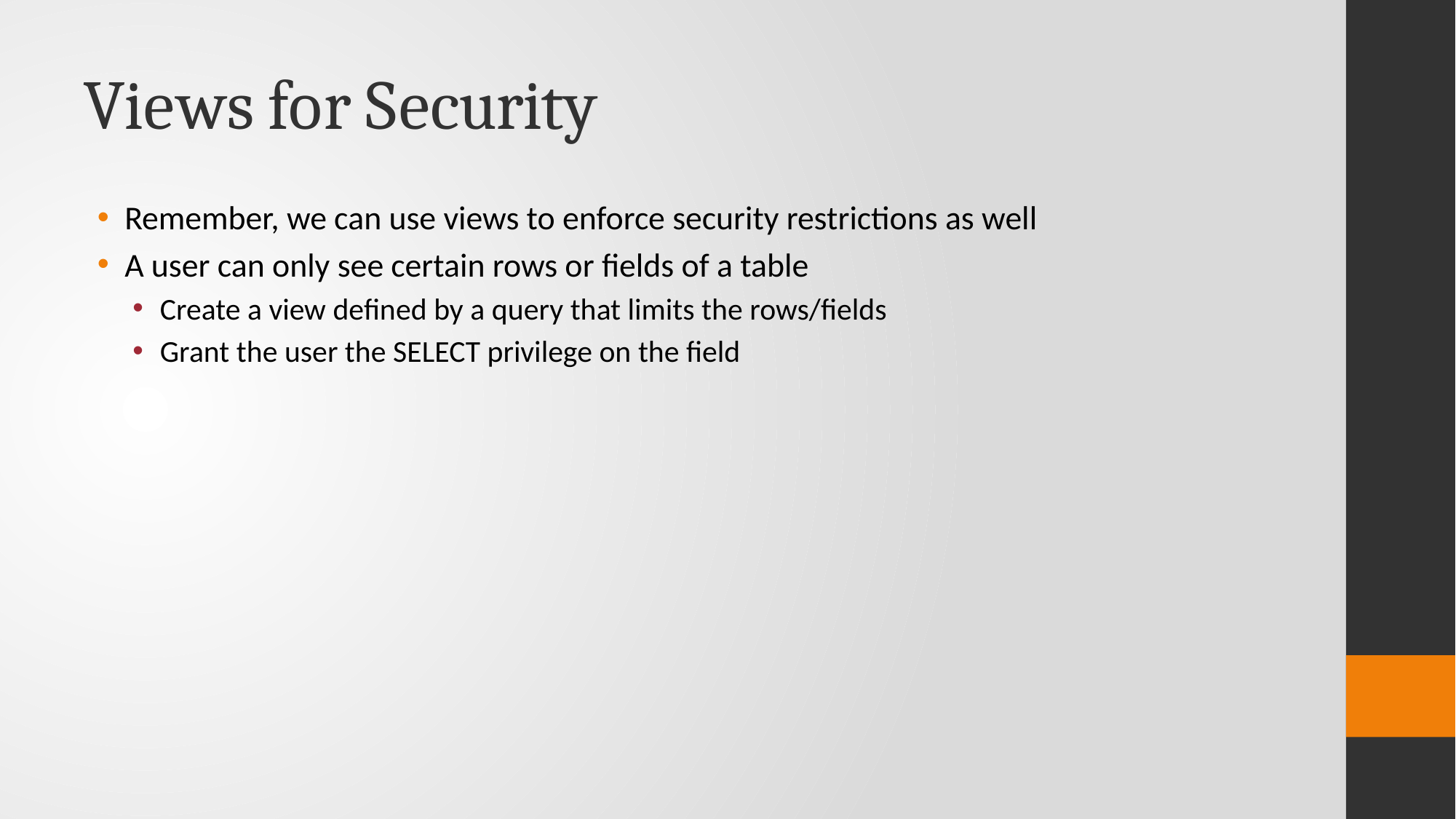

# Views for Security
Remember, we can use views to enforce security restrictions as well
A user can only see certain rows or fields of a table
Create a view defined by a query that limits the rows/fields
Grant the user the SELECT privilege on the field